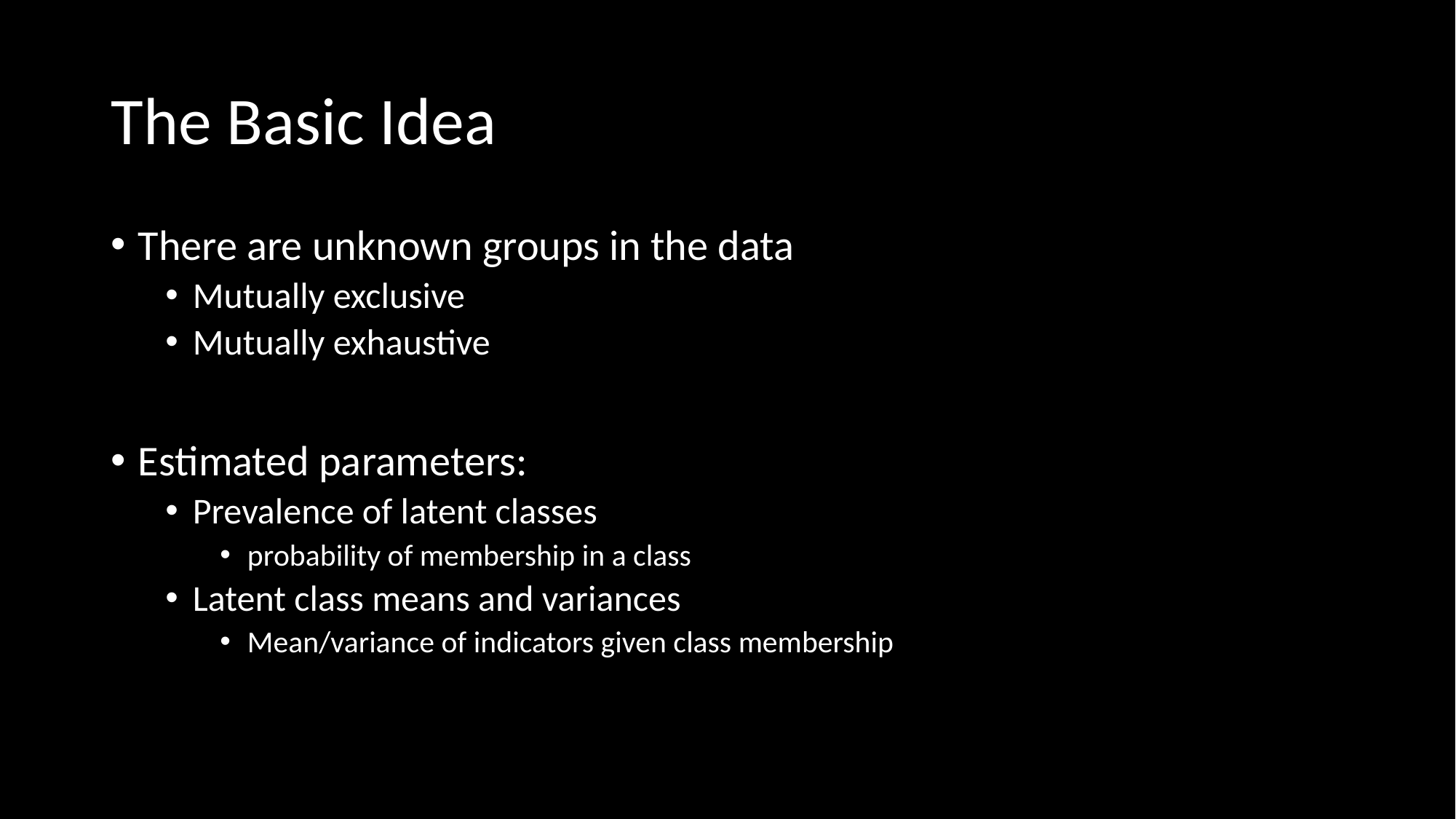

# The Basic Idea
There are unknown groups in the data
Mutually exclusive
Mutually exhaustive

Estimated parameters:
Prevalence of latent classes
probability of membership in a class
Latent class means and variances
Mean/variance of indicators given class membership